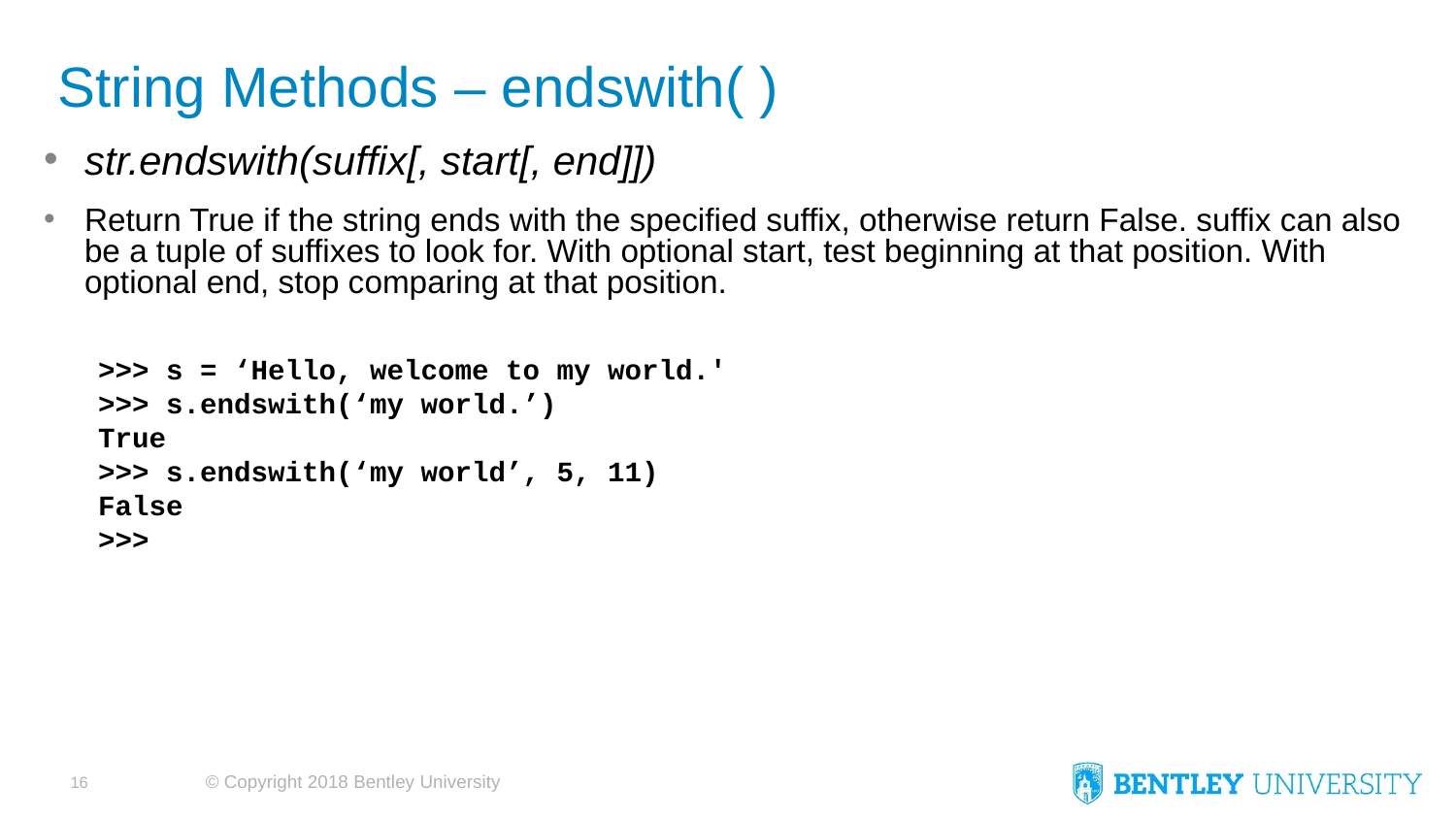

# String Methods – endswith( )
str.endswith(suffix[, start[, end]])
Return True if the string ends with the specified suffix, otherwise return False. suffix can also be a tuple of suffixes to look for. With optional start, test beginning at that position. With optional end, stop comparing at that position.

>>> s = ‘Hello, welcome to my world.'
>>> s.endswith(‘my world.’)
True
>>> s.endswith(‘my world’, 5, 11)
False
>>>